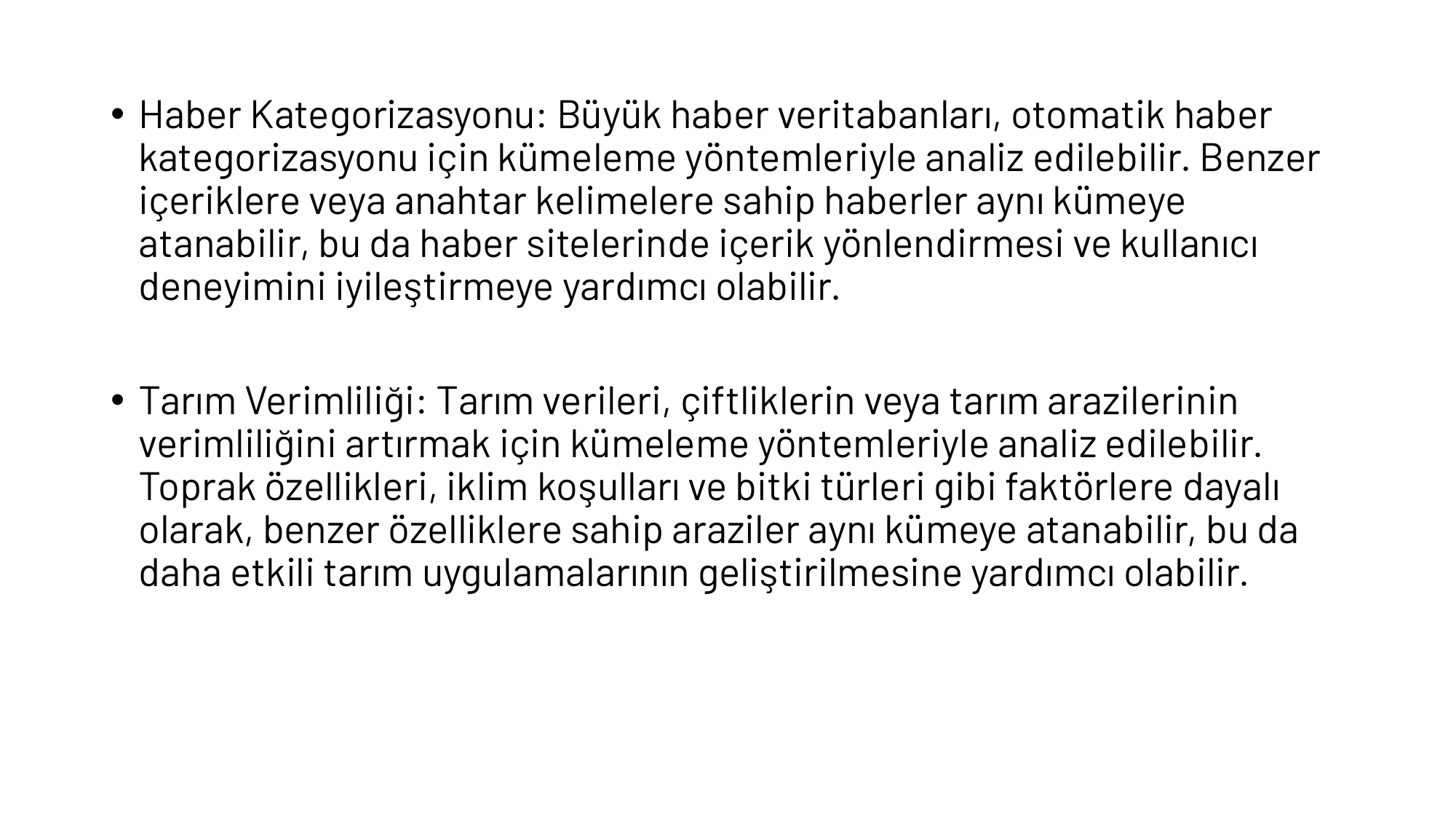

Haber Kategorizasyonu: Büyük haber veritabanları, otomatik haber kategorizasyonu için kümeleme yöntemleriyle analiz edilebilir. Benzer içeriklere veya anahtar kelimelere sahip haberler aynı kümeye atanabilir, bu da haber sitelerinde içerik yönlendirmesi ve kullanıcı deneyimini iyileştirmeye yardımcı olabilir.

Tarım Verimliliği: Tarım verileri, çiftliklerin veya tarım arazilerinin verimliliğini artırmak için kümeleme yöntemleriyle analiz edilebilir. Toprak özellikleri, iklim koşulları ve bitki türleri gibi faktörlere dayalı olarak, benzer özelliklere sahip araziler aynı kümeye atanabilir, bu da daha etkili tarım uygulamalarının geliştirilmesine yardımcı olabilir.